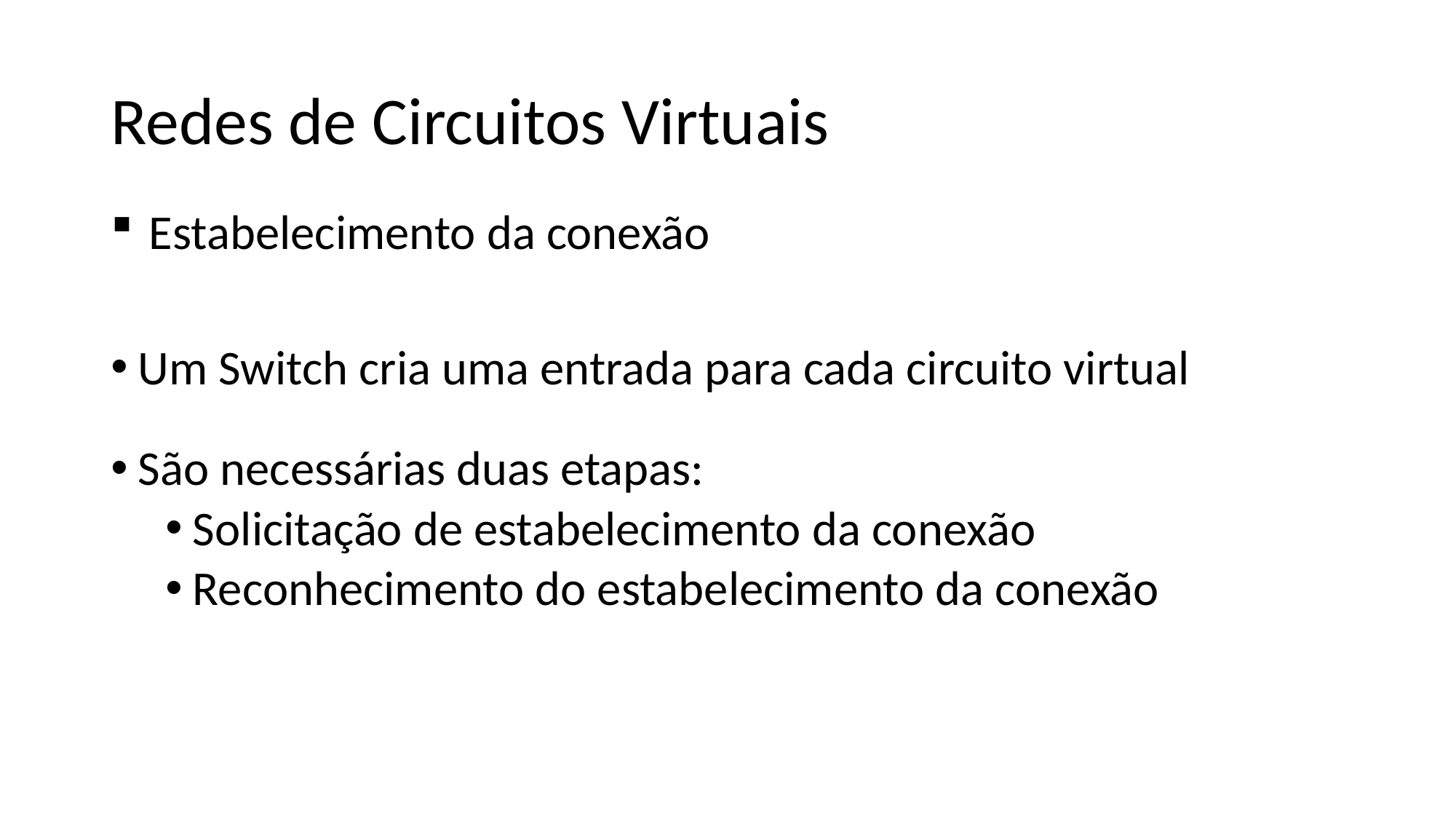

# Redes de Circuitos Virtuais
 Estabelecimento da conexão

Um Switch cria uma entrada para cada circuito virtual

São necessárias duas etapas:
Solicitação de estabelecimento da conexão
Reconhecimento do estabelecimento da conexão